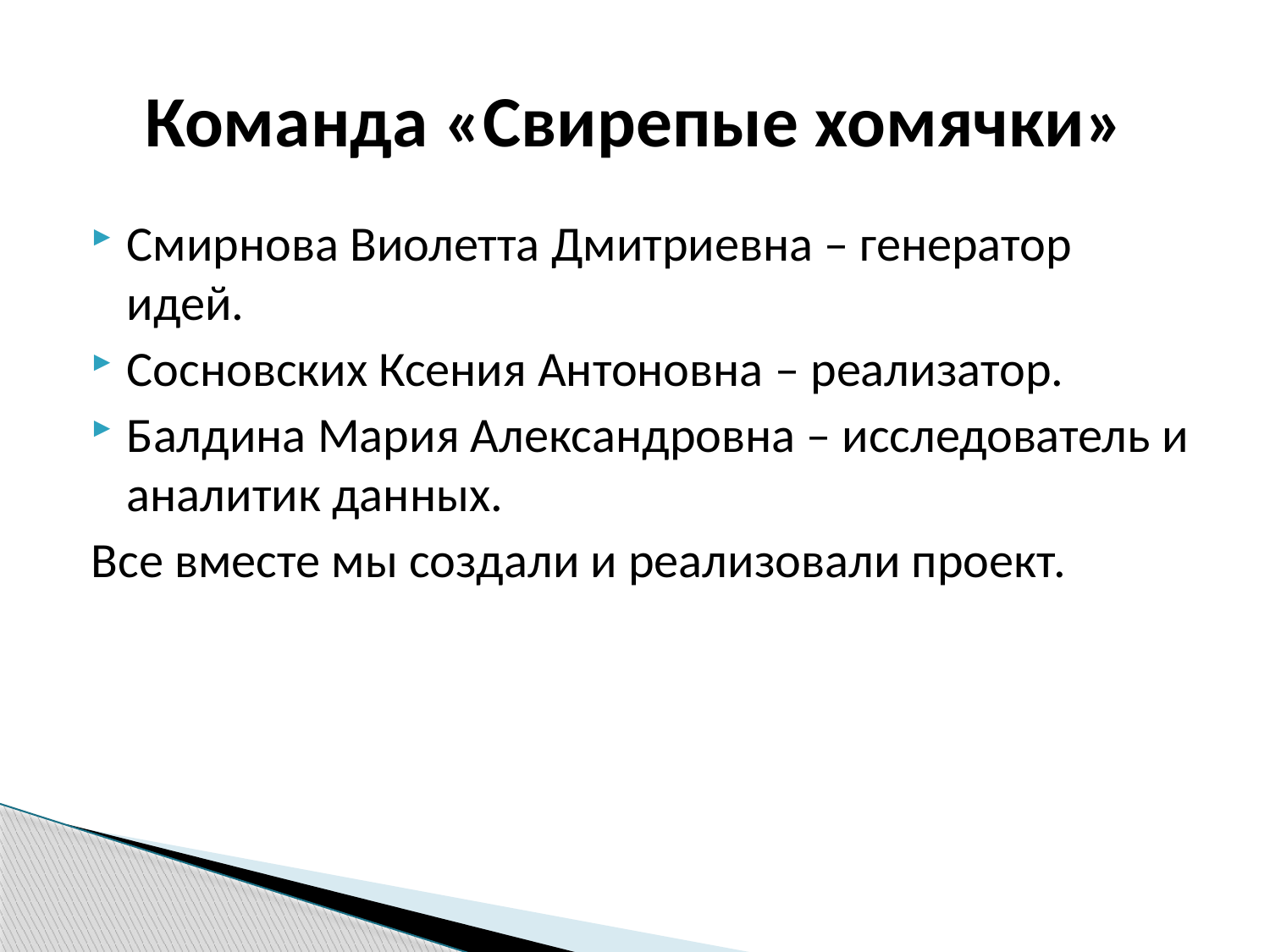

# Команда «Свирепые хомячки»
Смирнова Виолетта Дмитриевна – генератор идей.
Сосновских Ксения Антоновна – реализатор.
Балдина Мария Александровна – исследователь и аналитик данных.
Все вместе мы создали и реализовали проект.